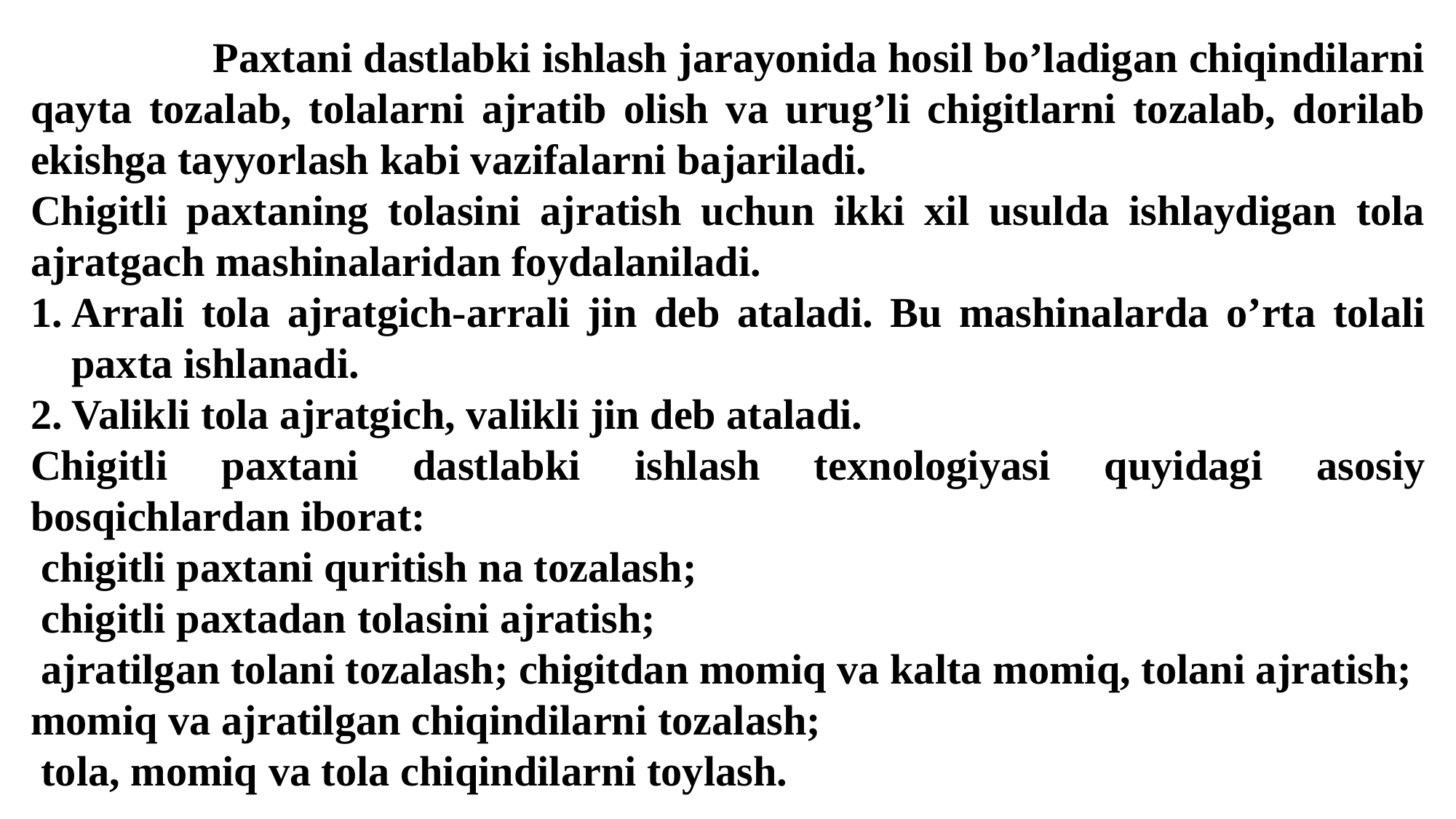

Paxtani dastlabki ishlash jarayonida hosil bo’ladigan chiqindilarni qayta tozalab, tolalarni ajratib olish va urug’li chigitlarni tozalab, dorilab ekishga tayyorlash kabi vazifalarni bajariladi.
	Chigitli paxtaning tolasini ajratish uchun ikki xil usulda ishlaydigan tola ajratgach mashinalaridan foydalaniladi.
Arrali tola ajratgich-arrali jin deb ataladi. Bu mashinalarda o’rta tolali paxta ishlanadi.
Valikli tola ajratgich, valikli jin deb ataladi.
Chigitli paxtani dastlabki ishlash texnologiyasi quyidagi asosiy bosqichlardan iborat:
 chigitli paxtani quritish na tozalash;
 chigitli paxtadan tolasini ajratish;
 ajratilgan tolani tozalash; chigitdan momiq va kalta momiq, tolani ajratish;
momiq va ajratilgan chiqindilarni tozalash;
 tola, momiq va tola chiqindilarni toylash.